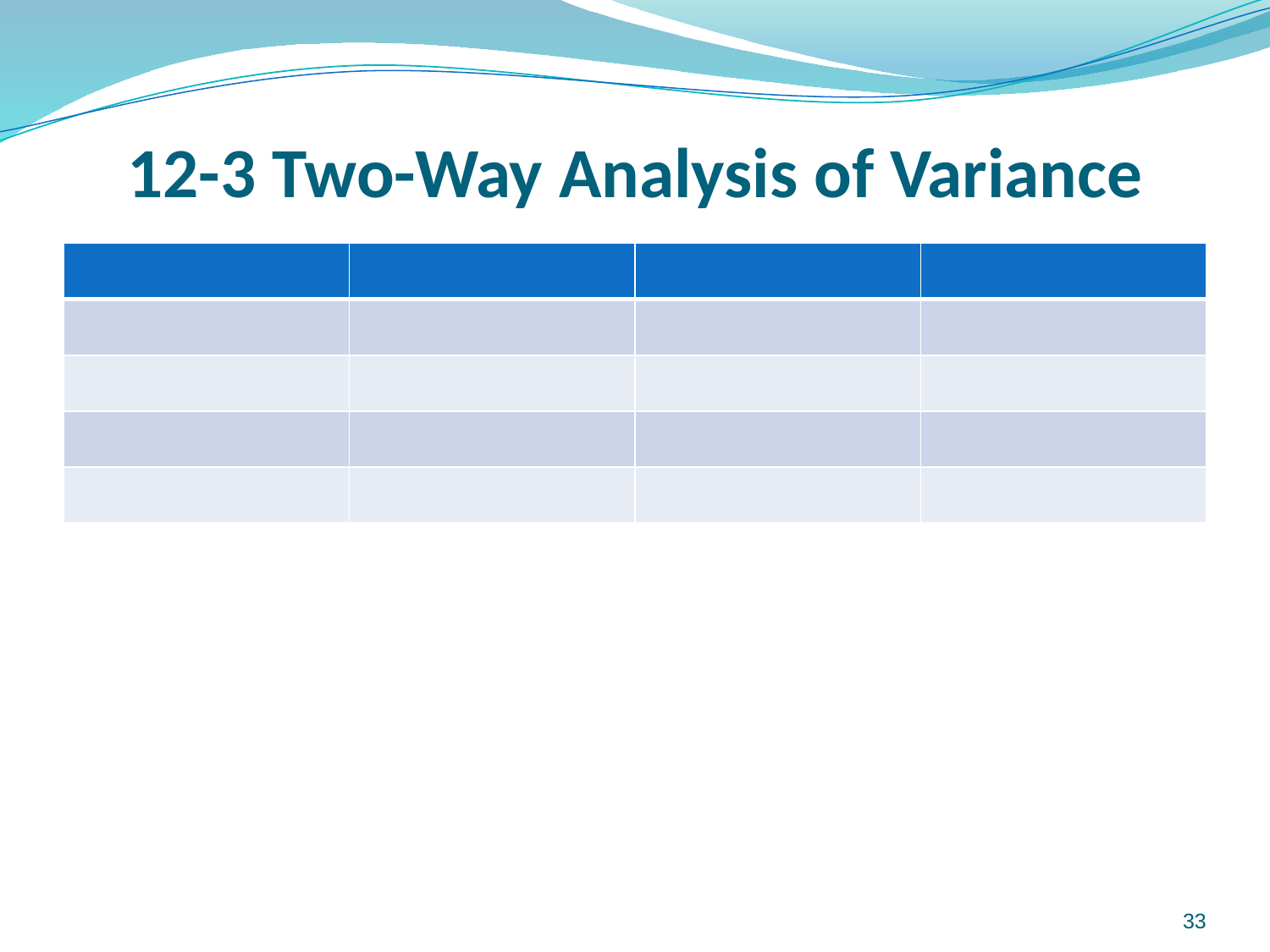

# 12-3 Two-Way Analysis of Variance
|  |  |  |  |
| --- | --- | --- | --- |
|  |  |  |  |
|  |  |  |  |
|  |  |  |  |
|  |  |  |  |
33